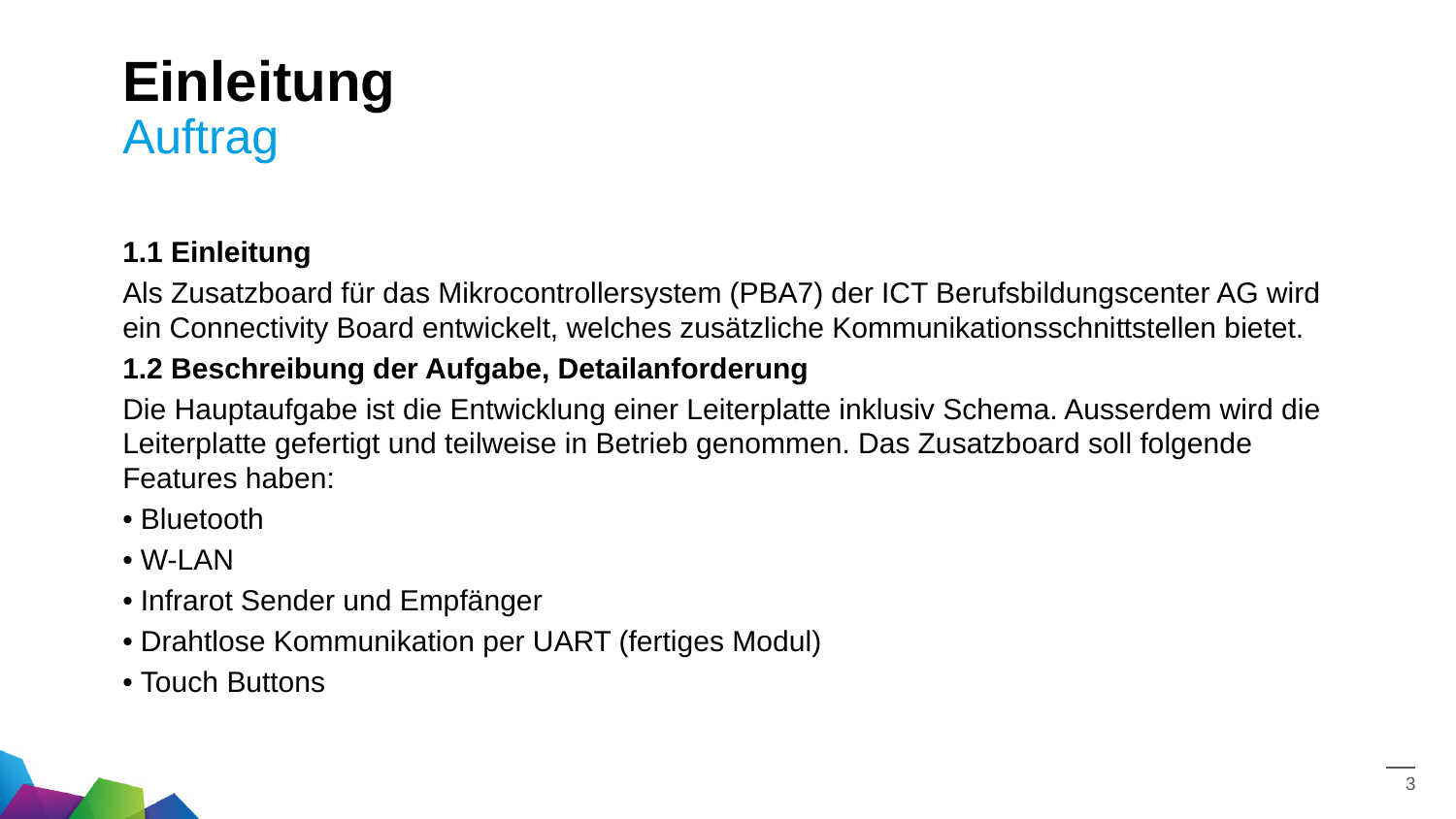

# Einleitung
Auftrag
1.1 Einleitung
Als Zusatzboard für das Mikrocontrollersystem (PBA7) der ICT Berufsbildungscenter AG wird ein Connectivity Board entwickelt, welches zusätzliche Kommunikationsschnittstellen bietet.
1.2 Beschreibung der Aufgabe, Detailanforderung
Die Hauptaufgabe ist die Entwicklung einer Leiterplatte inklusiv Schema. Ausserdem wird die Leiterplatte gefertigt und teilweise in Betrieb genommen. Das Zusatzboard soll folgende Features haben:
• Bluetooth
• W-LAN
• Infrarot Sender und Empfänger
• Drahtlose Kommunikation per UART (fertiges Modul)
• Touch Buttons